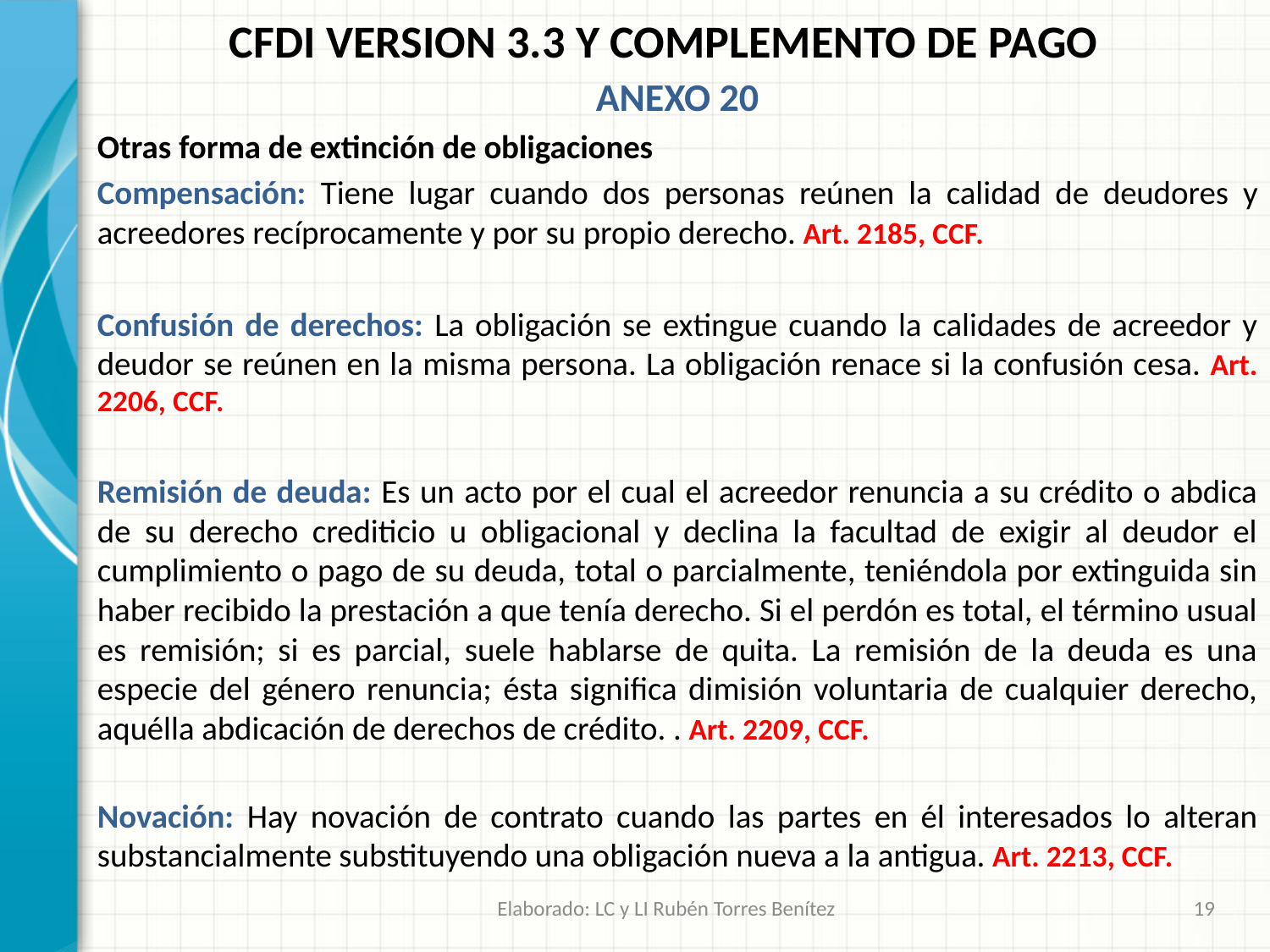

CFDI VERSION 3.3 Y COMPLEMENTO DE PAGO
ANEXO 20
Otras forma de extinción de obligaciones
Compensación: Tiene lugar cuando dos personas reúnen la calidad de deudores y acreedores recíprocamente y por su propio derecho. Art. 2185, CCF.

Confusión de derechos: La obligación se extingue cuando la calidades de acreedor y deudor se reúnen en la misma persona. La obligación renace si la confusión cesa. Art. 2206, CCF.

Remisión de deuda: Es un acto por el cual el acreedor renuncia a su crédito o abdica de su derecho crediticio u obligacional y declina la facultad de exigir al deudor el cumplimiento o pago de su deuda, total o parcialmente, teniéndola por extinguida sin haber recibido la prestación a que tenía derecho. Si el perdón es total, el término usual es remisión; si es parcial, suele hablarse de quita. La remisión de la deuda es una especie del género renuncia; ésta significa dimisión voluntaria de cualquier derecho, aquélla abdicación de derechos de crédito. . Art. 2209, CCF.

Novación: Hay novación de contrato cuando las partes en él interesados lo alteran substancialmente substituyendo una obligación nueva a la antigua. Art. 2213, CCF.

Elaborado: LC y LI Rubén Torres Benítez
19